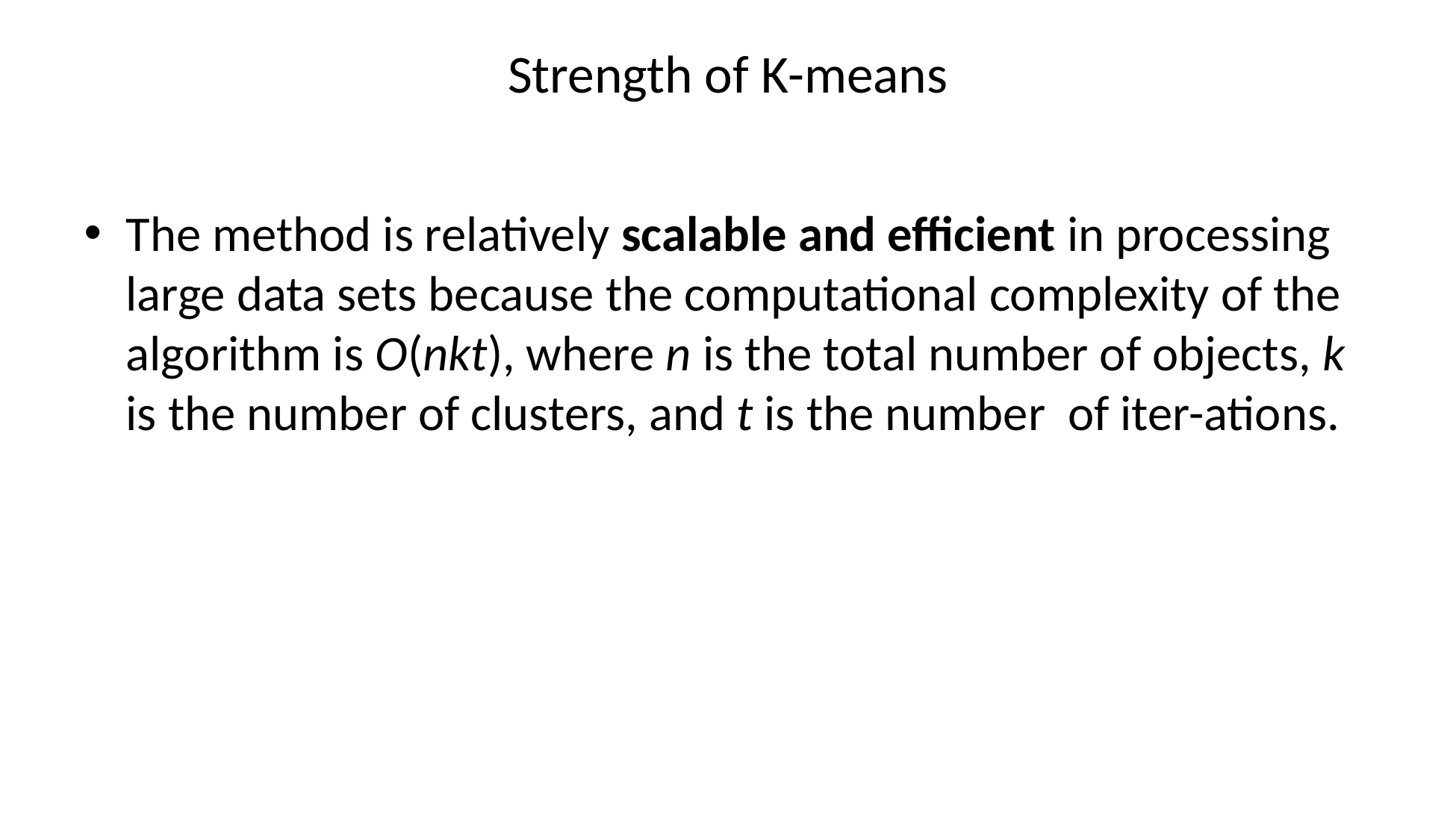

# Strength of K-means
The method is relatively scalable and efficient in processing large data sets because the computational complexity of the algorithm is O(nkt), where n is the total number of objects, k is the number of clusters, and t is the number  of iter-ations.